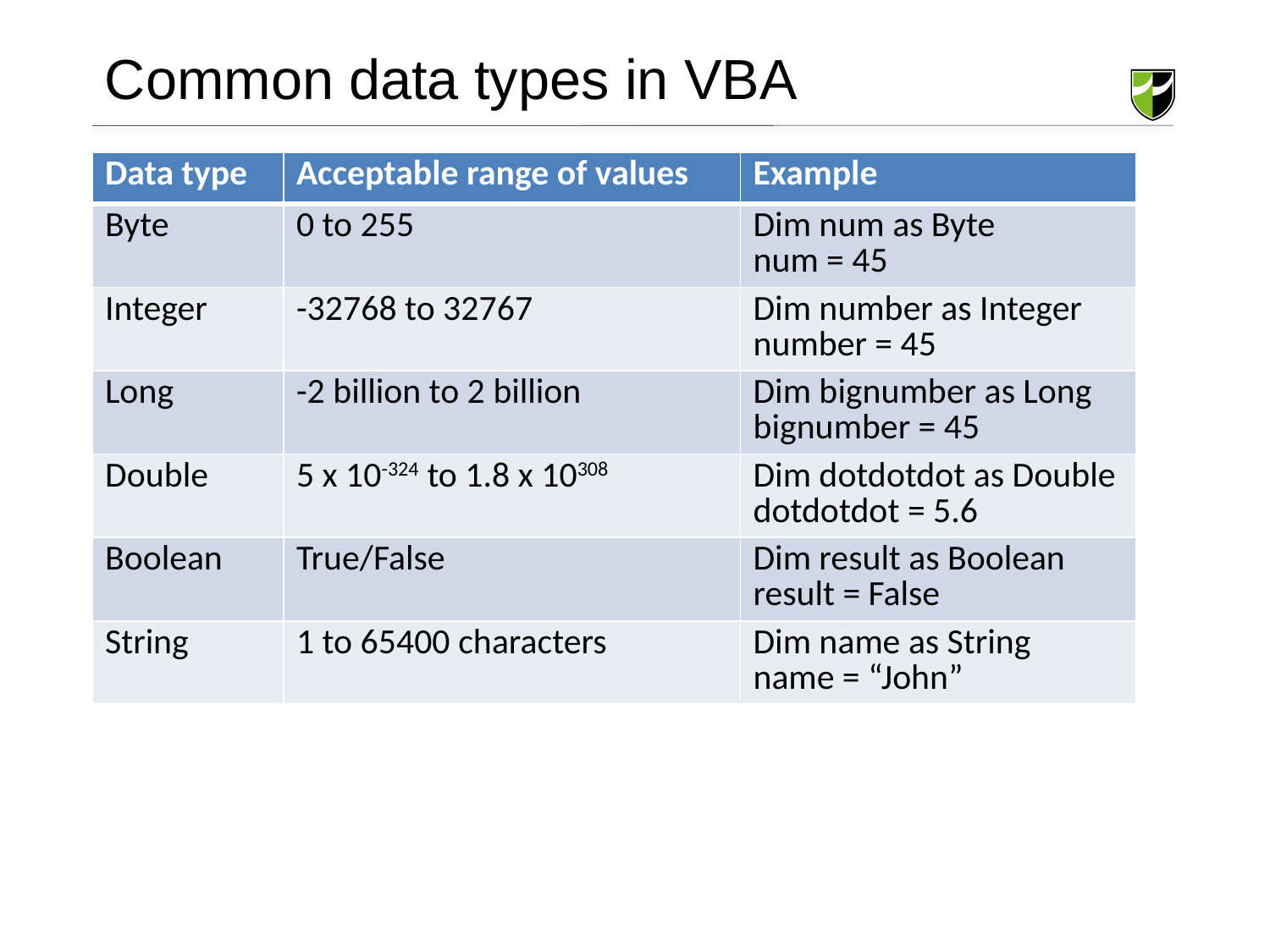

# Common data types in VBA
| Data type | Acceptable range of values | Example |
| --- | --- | --- |
| Byte | 0 to 255 | Dim num as Byte num = 45 |
| Integer | -32768 to 32767 | Dim number as Integer number = 45 |
| Long | -2 billion to 2 billion | Dim bignumber as Long bignumber = 45 |
| Double | 5 x 10-324 to 1.8 x 10308 | Dim dotdotdot as Double dotdotdot = 5.6 |
| Boolean | True/False | Dim result as Boolean result = False |
| String | 1 to 65400 characters | Dim name as String name = “John” |